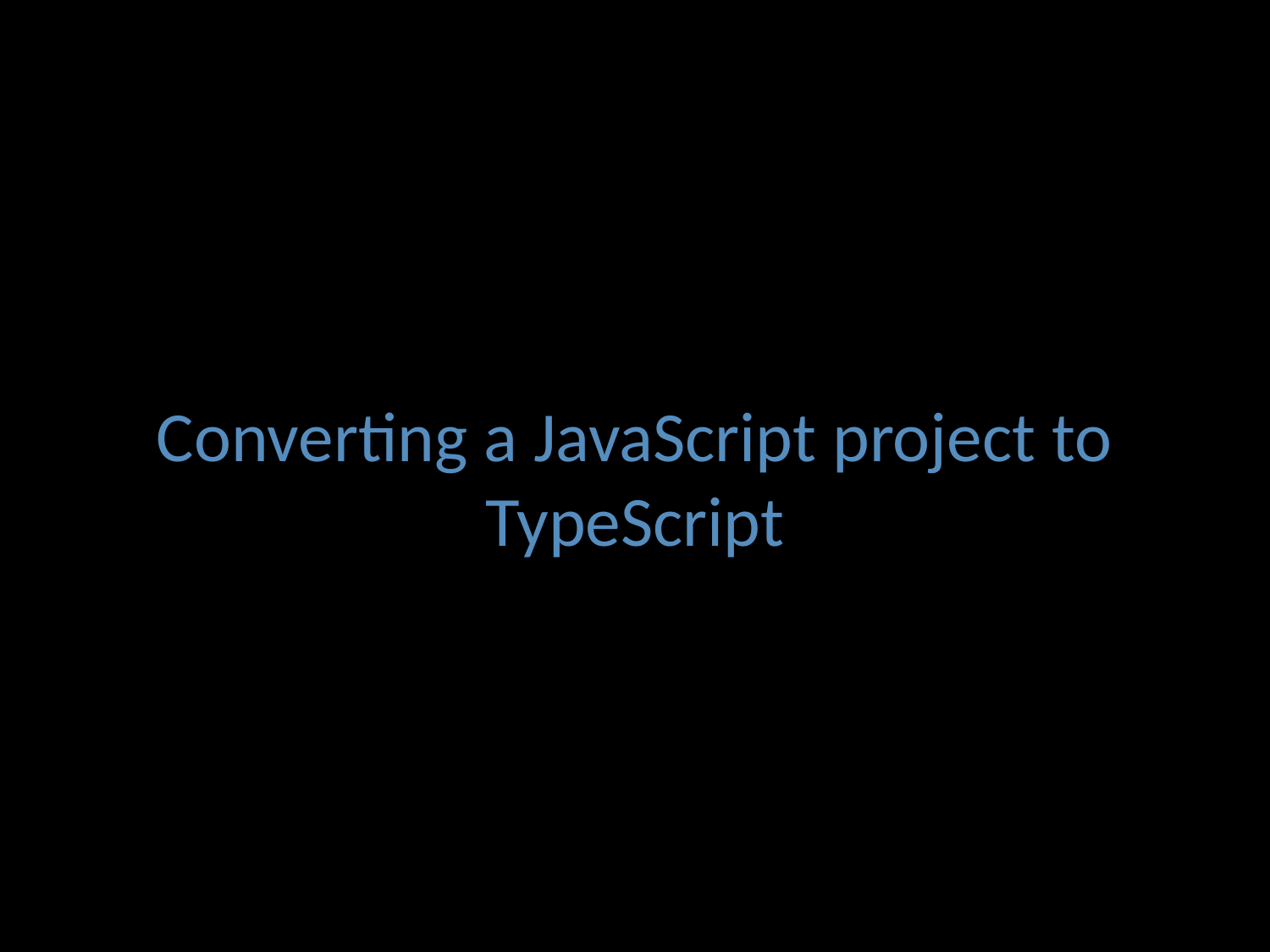

# Converting a JavaScript project to TypeScript